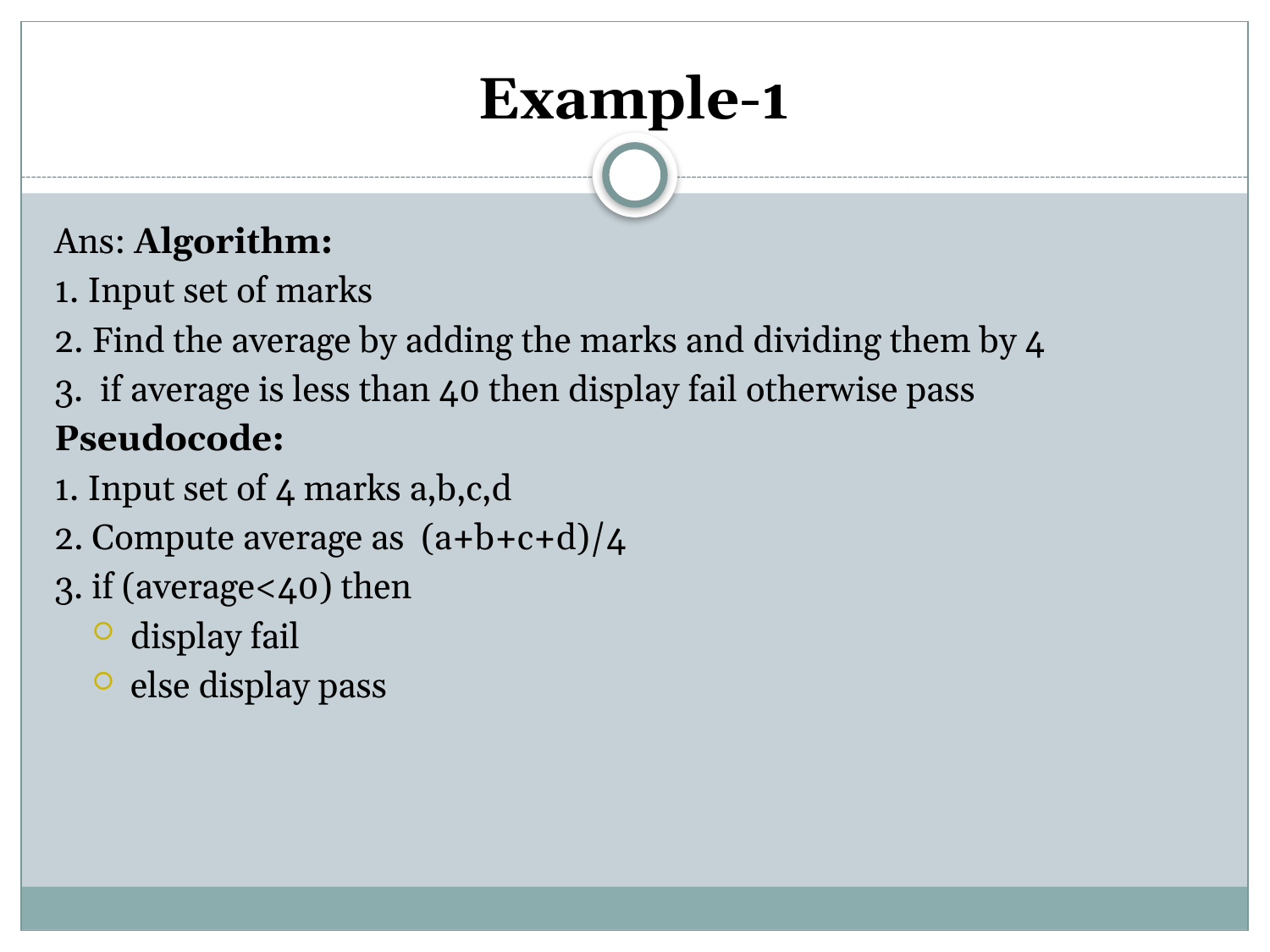

# Example-1
Ans: Algorithm:
1. Input set of marks
2. Find the average by adding the marks and dividing them by 4
3.  if average is less than 40 then display fail otherwise pass
Pseudocode:
1. Input set of 4 marks a,b,c,d
2. Compute average as  (a+b+c+d)/4
3. if (average<40) then
display fail
else display pass